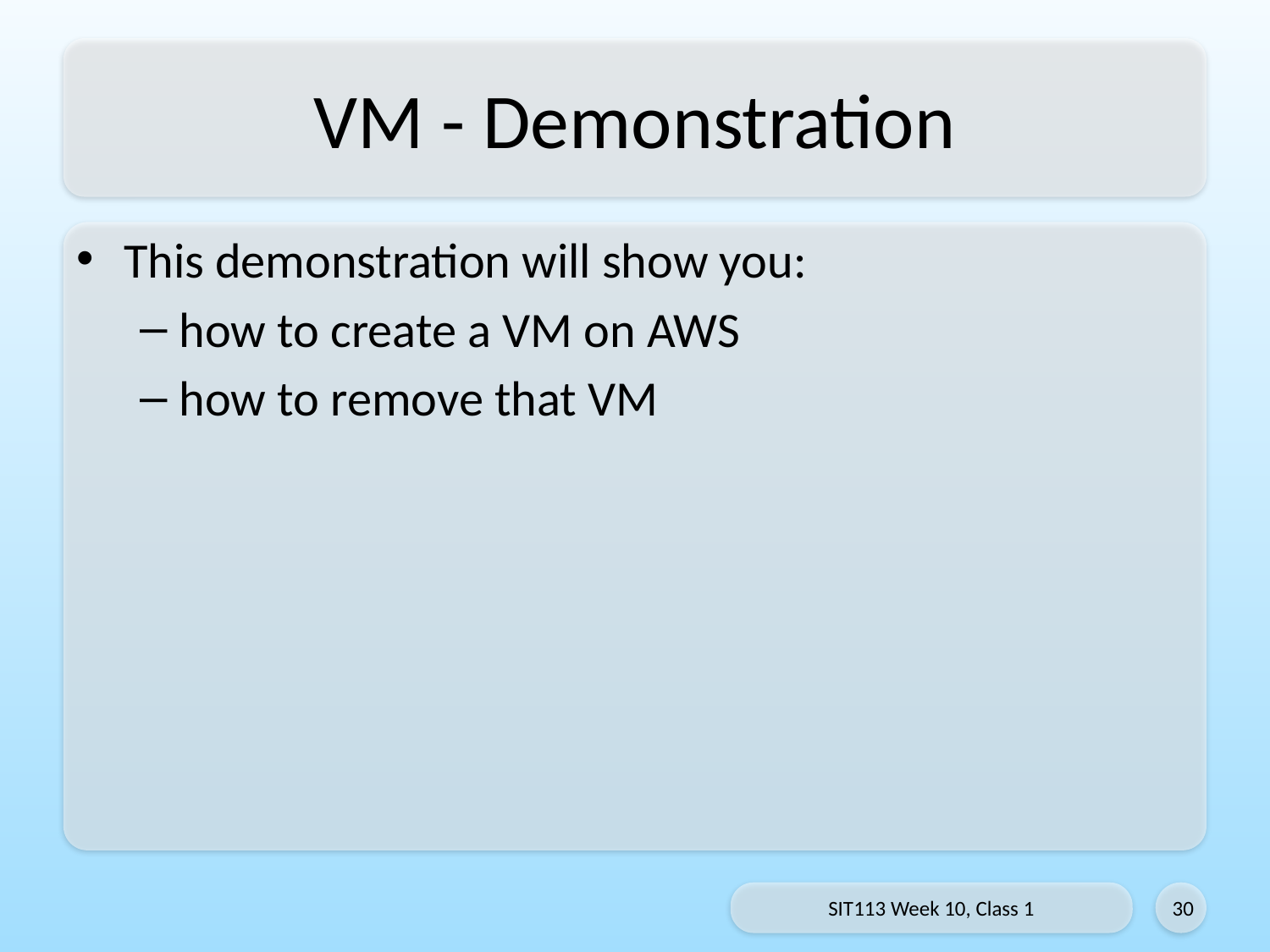

# VM - Demonstration
This demonstration will show you:
how to create a VM on AWS
how to remove that VM
SIT113 Week 10, Class 1
30